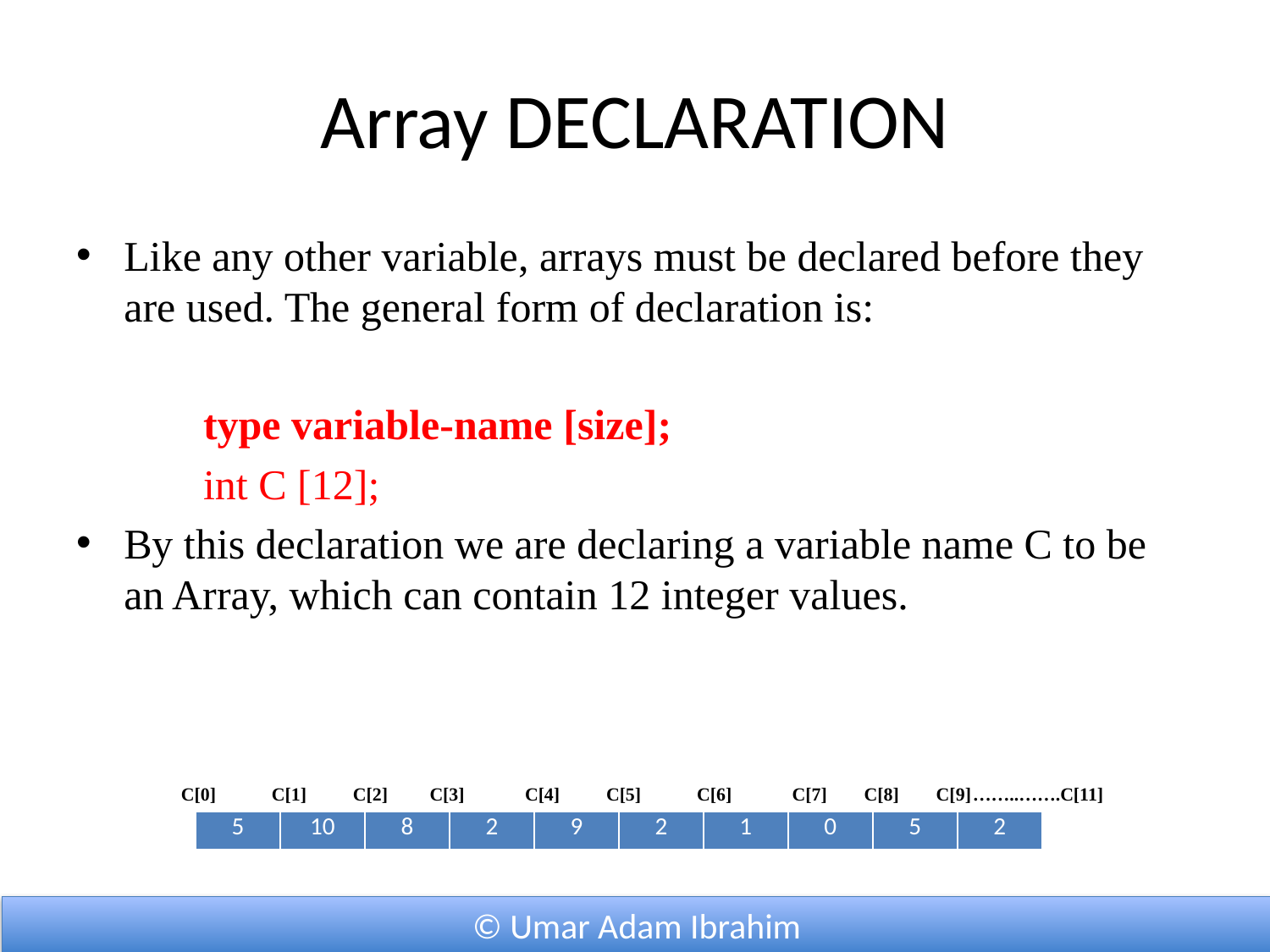

# Array DECLARATION
Like any other variable, arrays must be declared before they are used. The general form of declaration is:

	type variable-name [size];
	int C [12];
By this declaration we are declaring a variable name C to be an Array, which can contain 12 integer values.
C[0]            C[1]          C[2]         C[3]             C[4]          C[5]            C[6]             C[7]        C[8]        C[9]……..…….C[11]
| 5 | 10 | 8 | 2 | 9 | 2 | 1 | 0 | 5 | 2 |
| --- | --- | --- | --- | --- | --- | --- | --- | --- | --- |
© Umar Adam Ibrahim